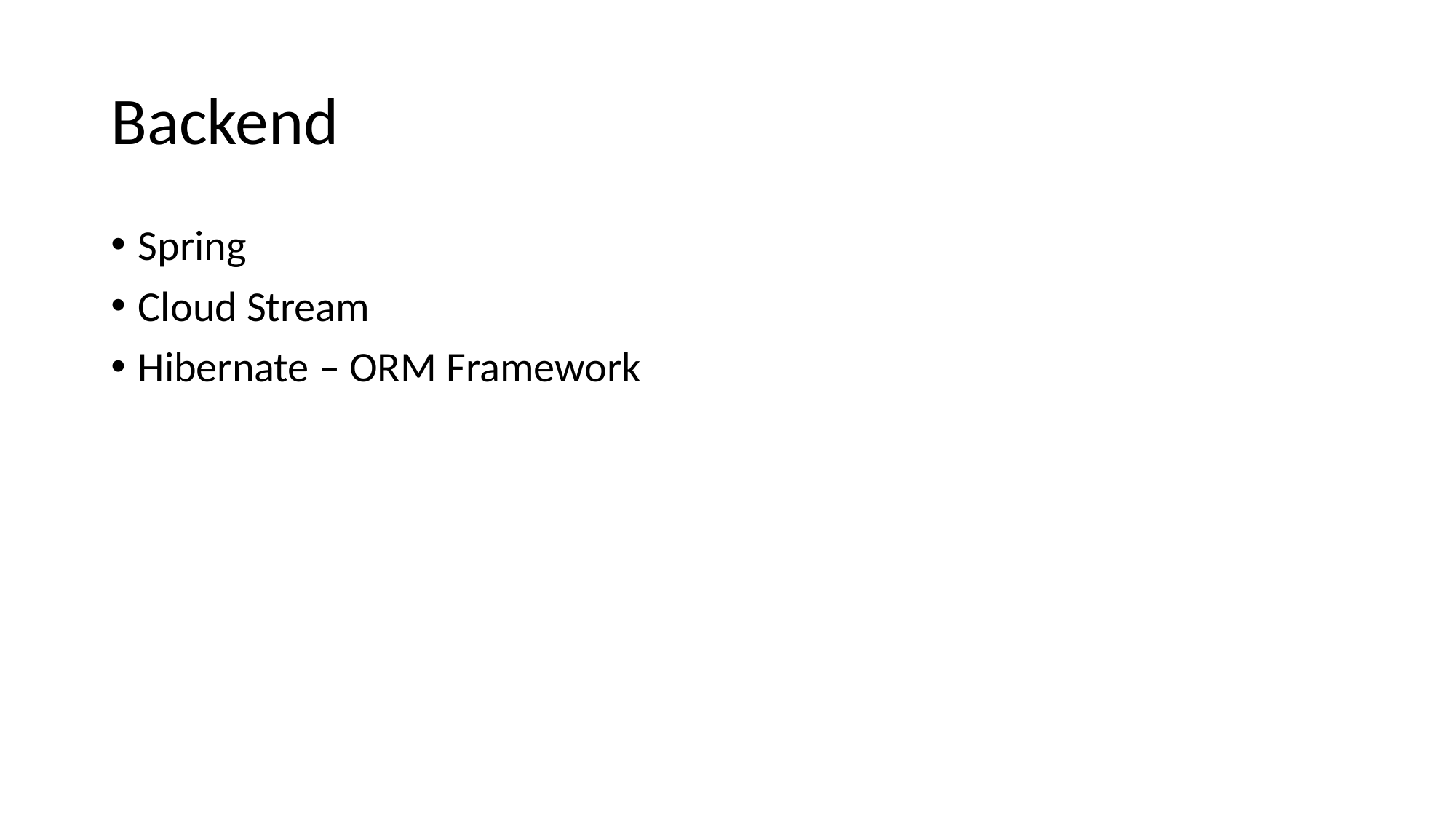

# Backend
Spring
Cloud Stream
Hibernate – ORM Framework